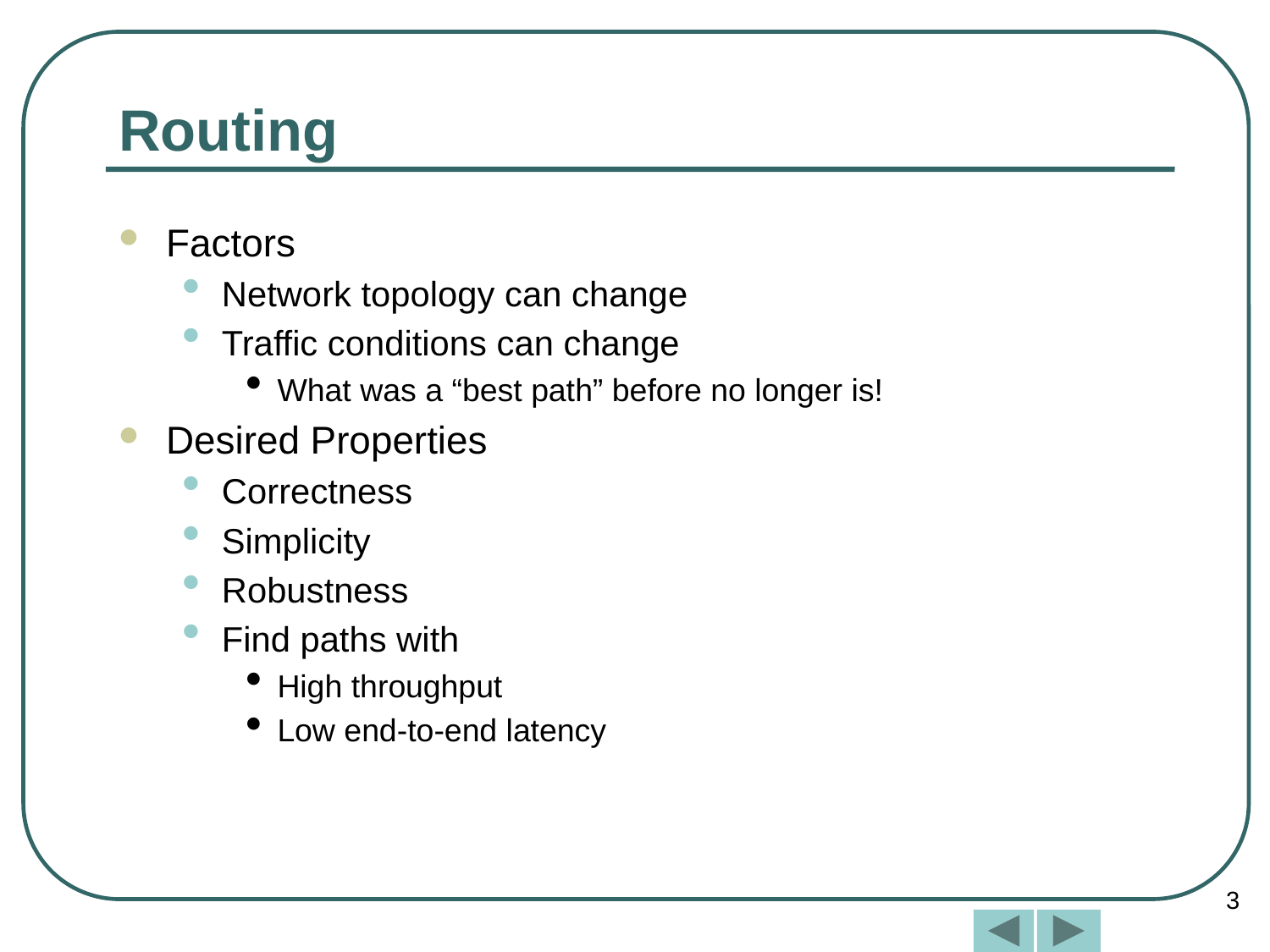

# Routing
Factors
Network topology can change
Traffic conditions can change
What was a “best path” before no longer is!
Desired Properties
Correctness
Simplicity
Robustness
Find paths with
High throughput
Low end-to-end latency
3